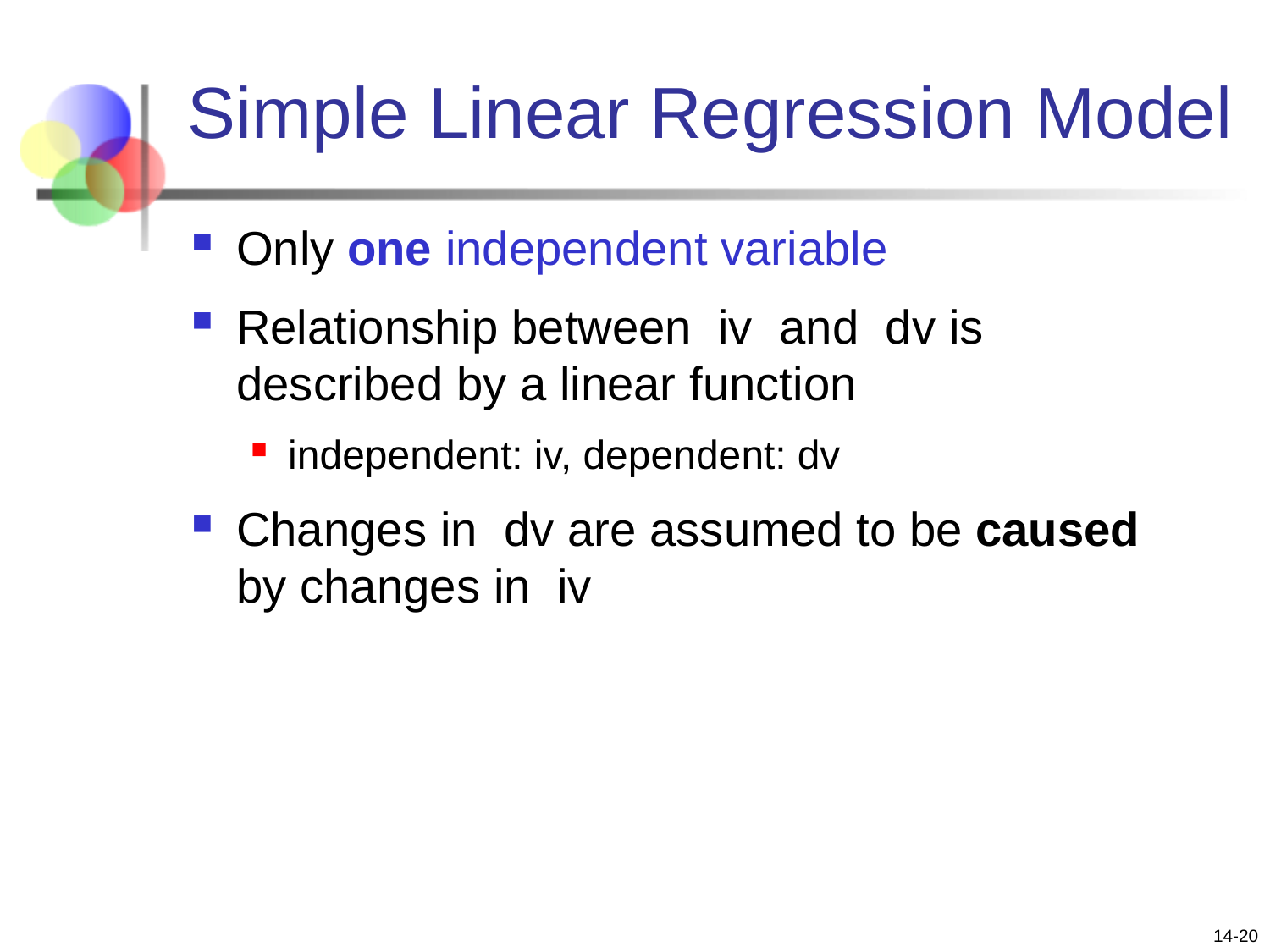

# Simple Linear Regression Model
Only one independent variable
Relationship between  iv  and  dv is described by a linear function
independent: iv, dependent: dv
Changes in  dv are assumed to be caused by changes in  iv
14-20